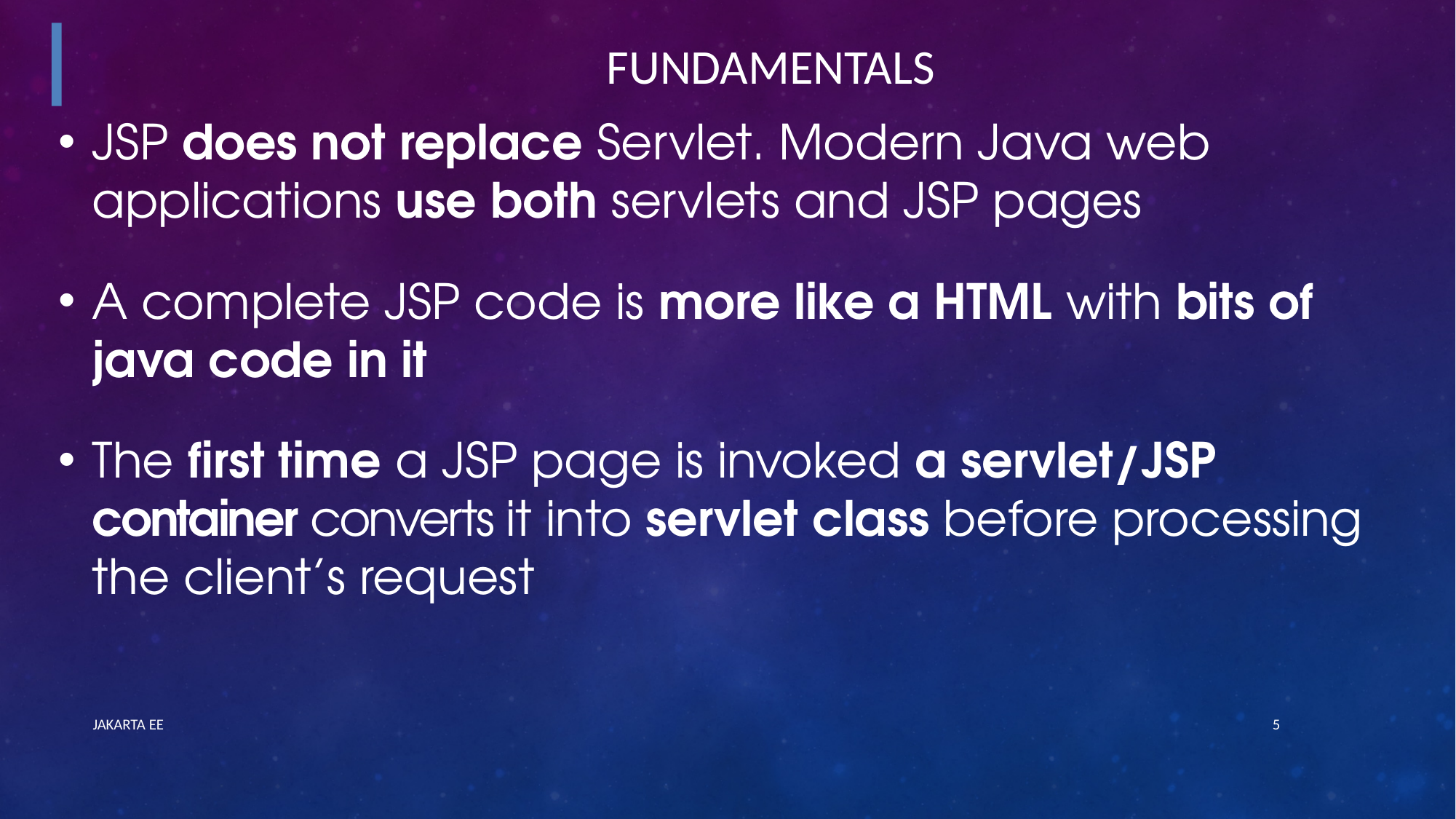

# Fundamentals
JSP does not replace Servlet. Modern Java web applications use both servlets and JSP pages
A complete JSP code is more like a HTML with bits of java code in it
The first time a JSP page is invoked a servlet/JSP container converts it into servlet class before processing the client’s request
JAKARTA EE
5